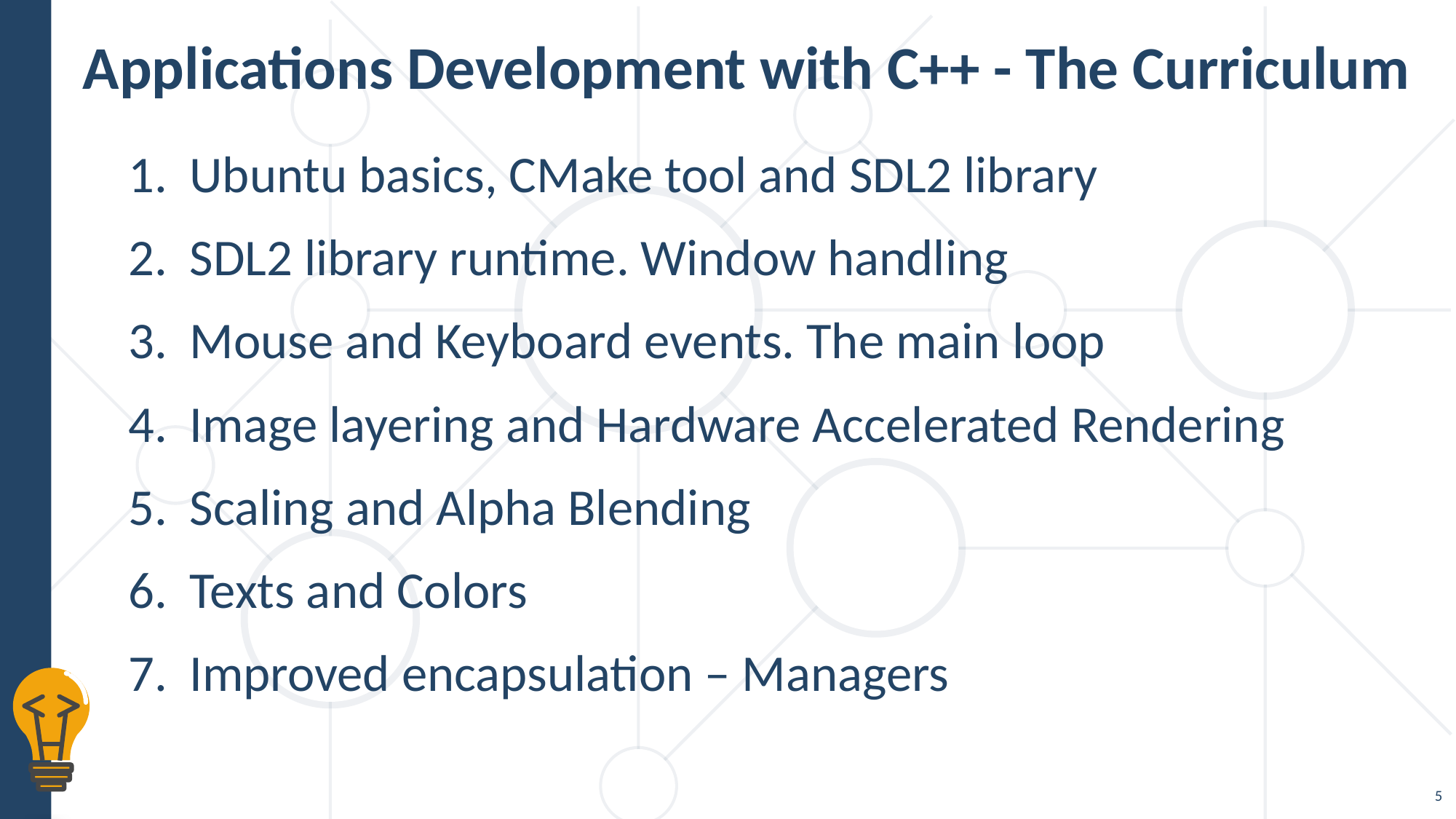

# Applications Development with C++ - The Curriculum
Ubuntu basics, CMake tool and SDL2 library
SDL2 library runtime. Window handling
Mouse and Keyboard events. The main loop
Image layering and Hardware Accelerated Rendering
Scaling and Alpha Blending
Texts and Colors
Improved encapsulation – Managers
5